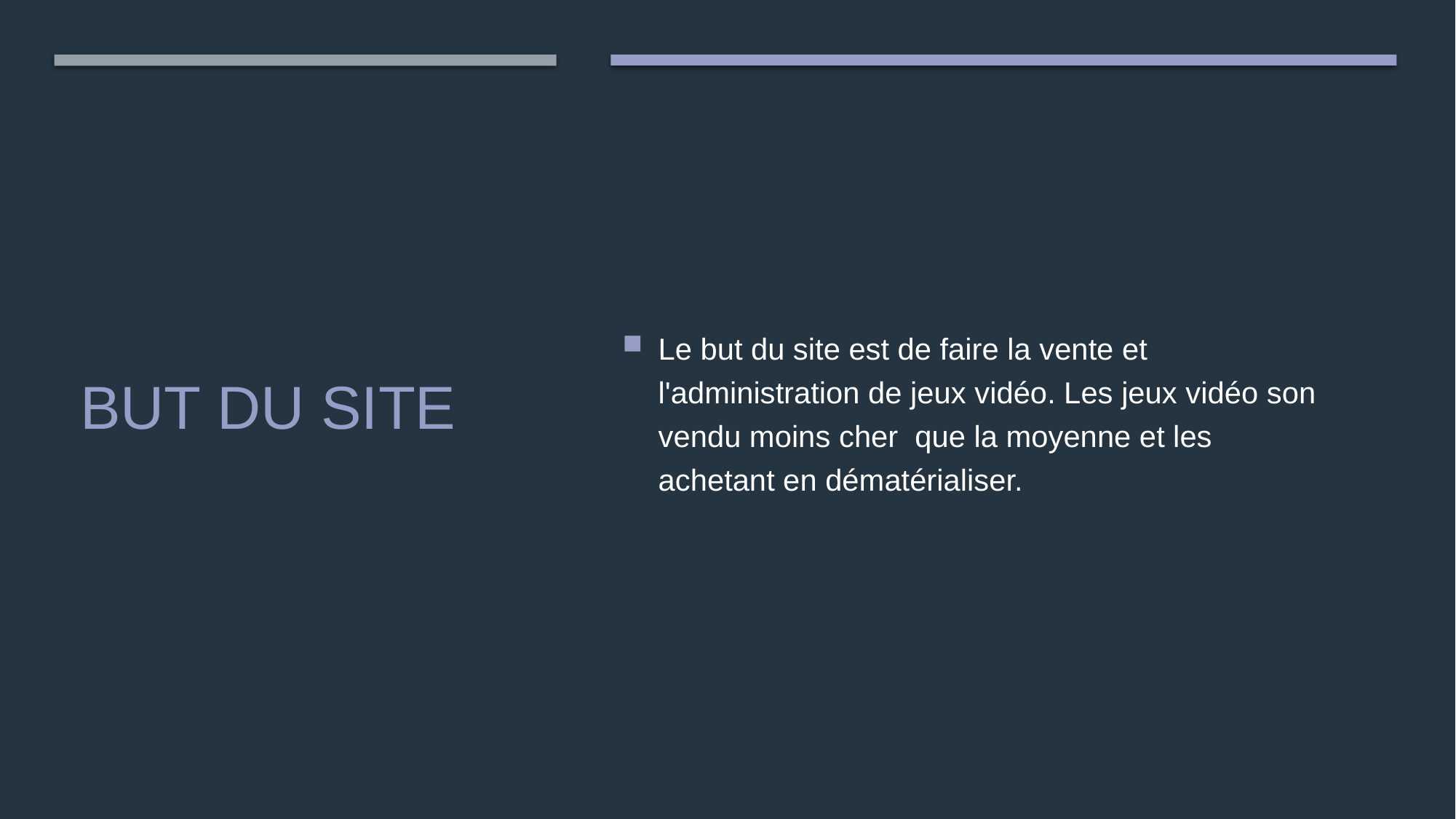

Le but du site est de faire la vente et l'administration de jeux vidéo. Les jeux vidéo son vendu moins cher  que la moyenne et les achetant en dématérialiser.
# But du site